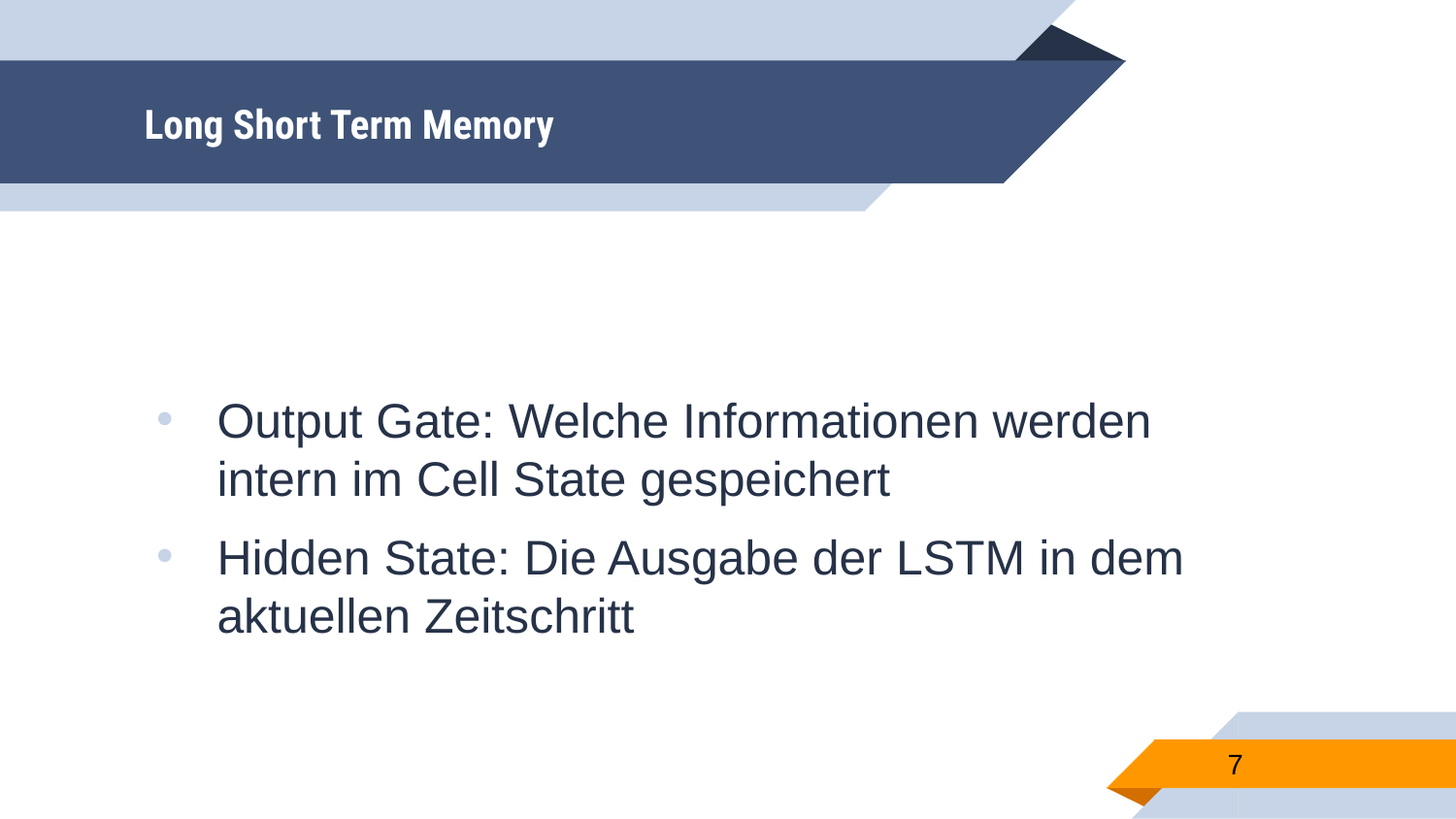

# Long Short Term Memory
Output Gate: Welche Informationen werden intern im Cell State gespeichert
Hidden State: Die Ausgabe der LSTM in dem aktuellen Zeitschritt

7